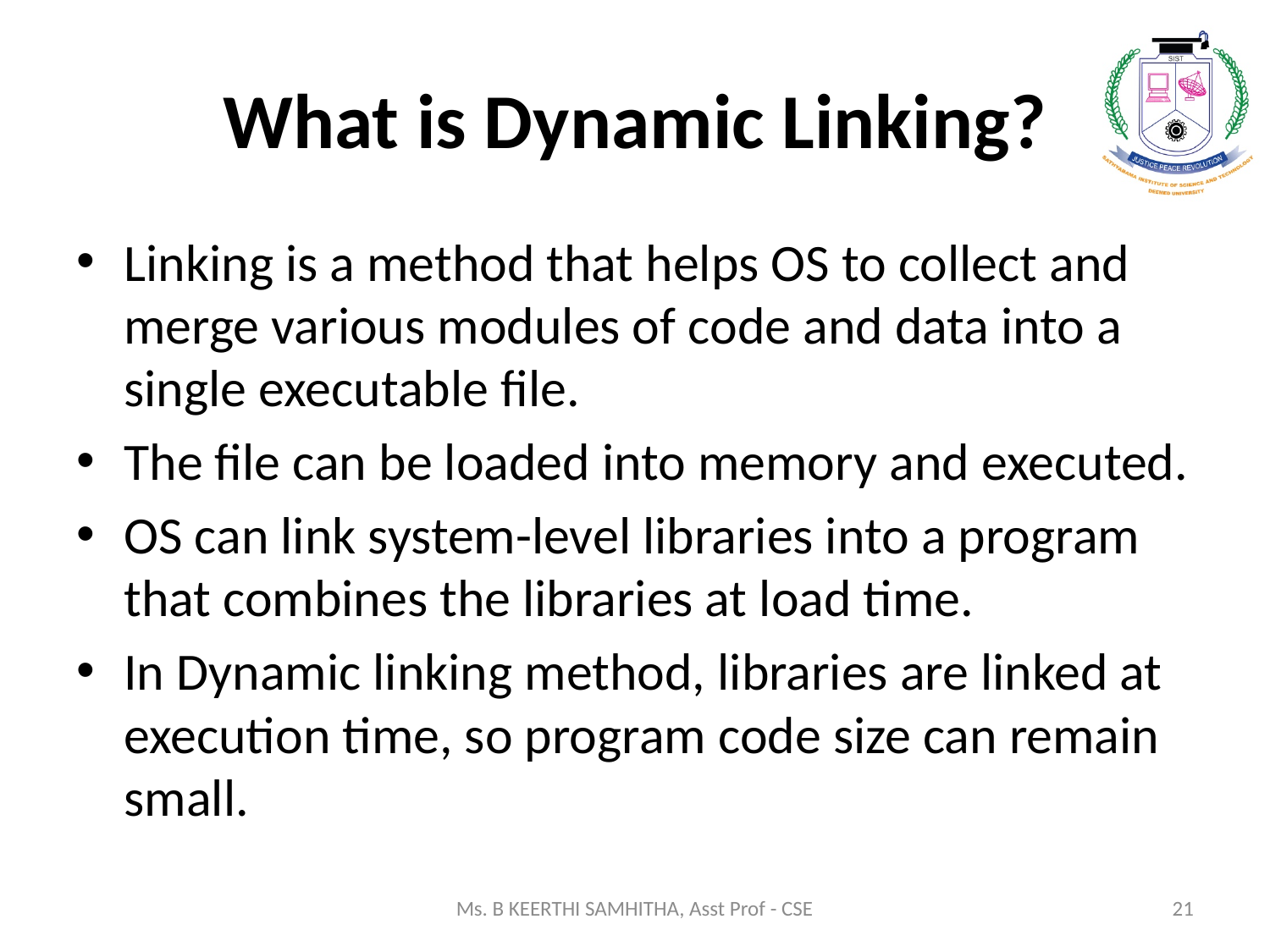

# What is Dynamic Linking?
Linking is a method that helps OS to collect and merge various modules of code and data into a single executable file.
The file can be loaded into memory and executed.
OS can link system-level libraries into a program that combines the libraries at load time.
In Dynamic linking method, libraries are linked at execution time, so program code size can remain small.
Ms. B KEERTHI SAMHITHA, Asst Prof - CSE
21